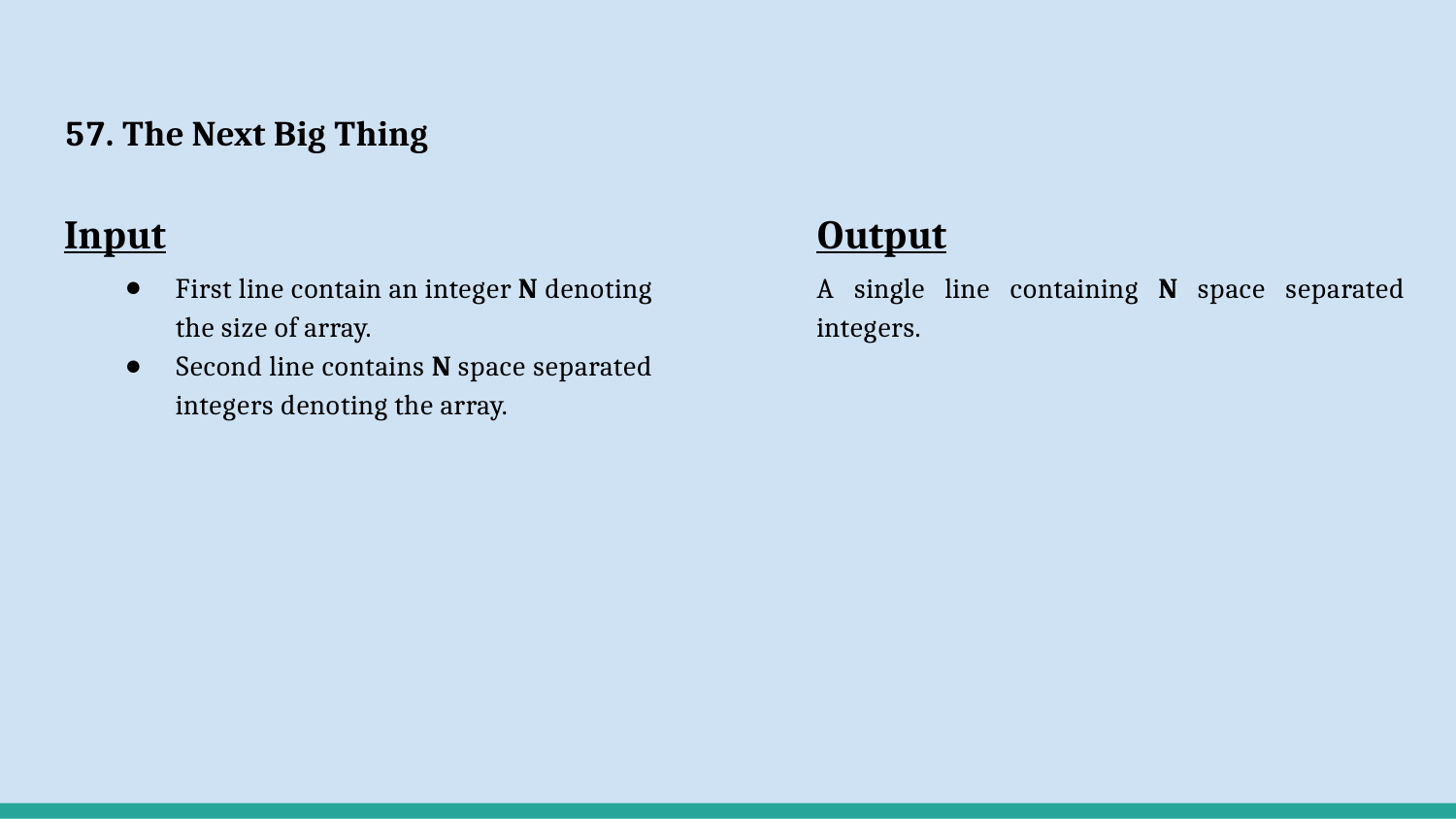

# 57. The Next Big Thing
Input
First line contain an integer N denoting the size of array.
Second line contains N space separated integers denoting the array.

Output
A single line containing N space separated integers.